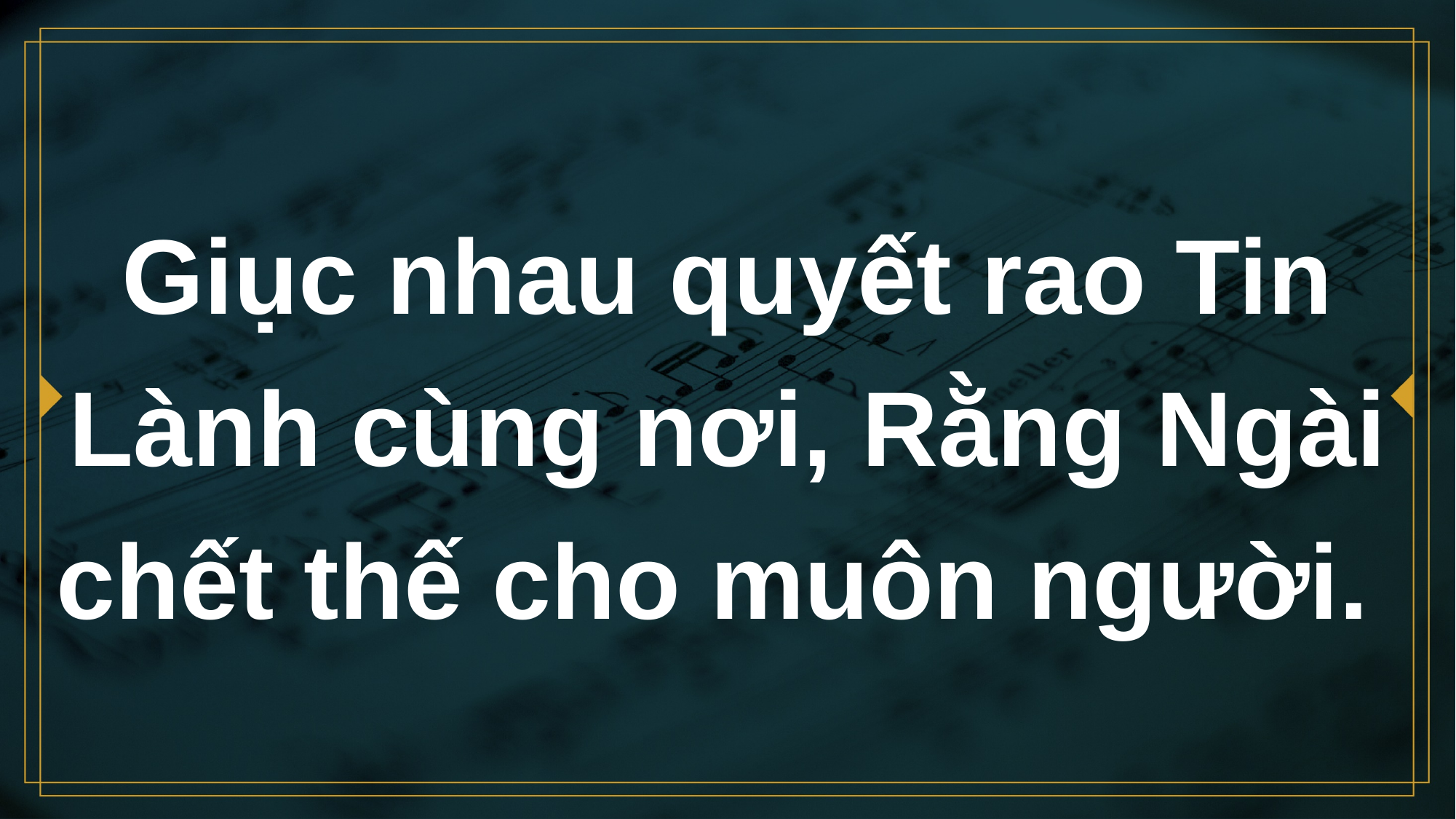

# Giục nhau quyết rao Tin Lành cùng nơi, Rằng Ngài chết thế cho muôn người.